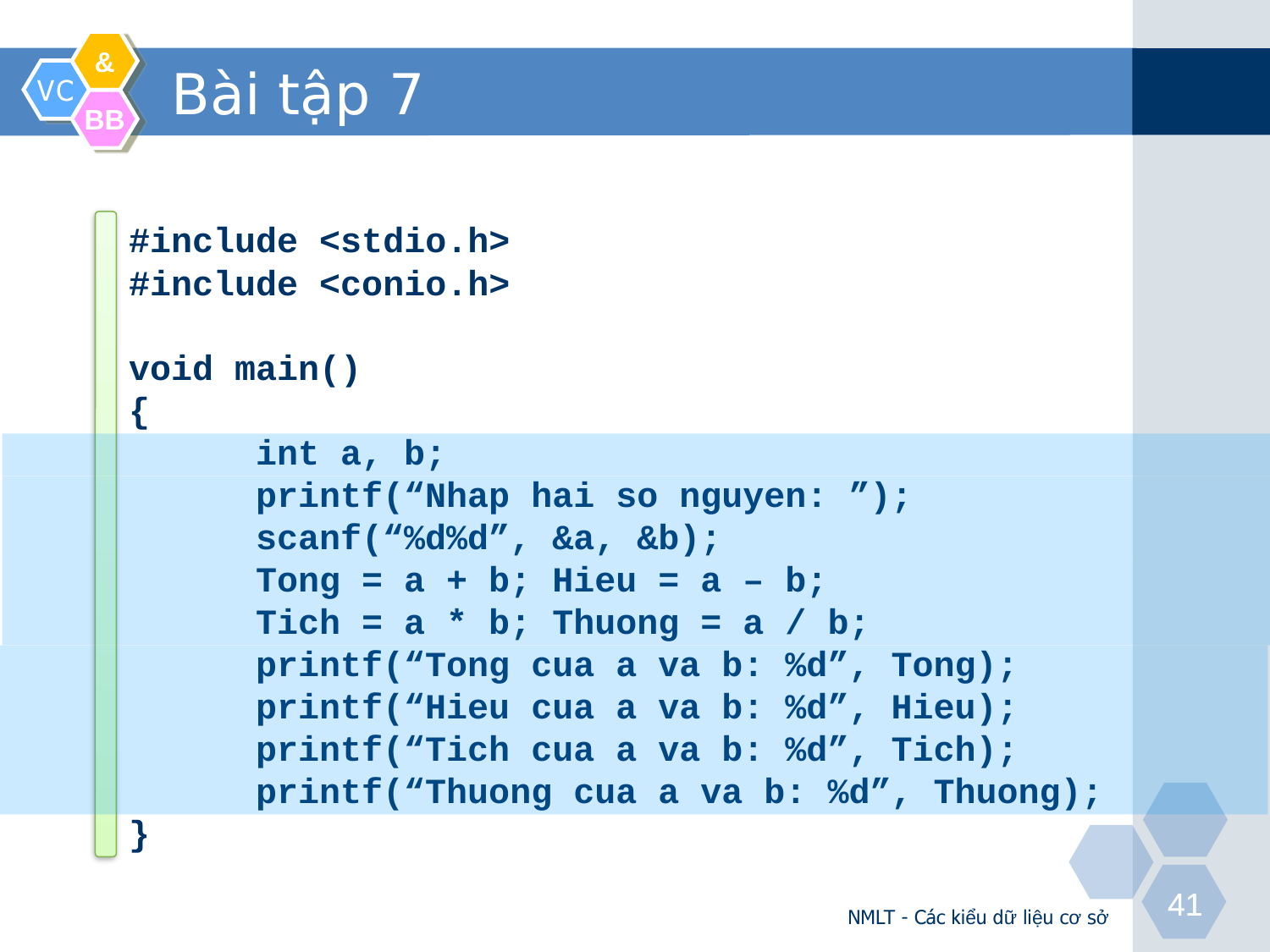

# Bài tập 7

#include <stdio.h>
#include <conio.h>

void main()
{
	int a, b;
	printf(“Nhap hai so nguyen: ”);
	scanf(“%d%d”, &a, &b);
	Tong = a + b; Hieu = a – b;
	Tich = a * b; Thuong = a / b;
	printf(“Tong cua a va b: %d”, Tong);
	printf(“Hieu cua a va b: %d”, Hieu);
	printf(“Tich cua a va b: %d”, Tich);
	printf(“Thuong cua a va b: %d”, Thuong);
}

NMLT - Các kiểu dữ liệu cơ sở